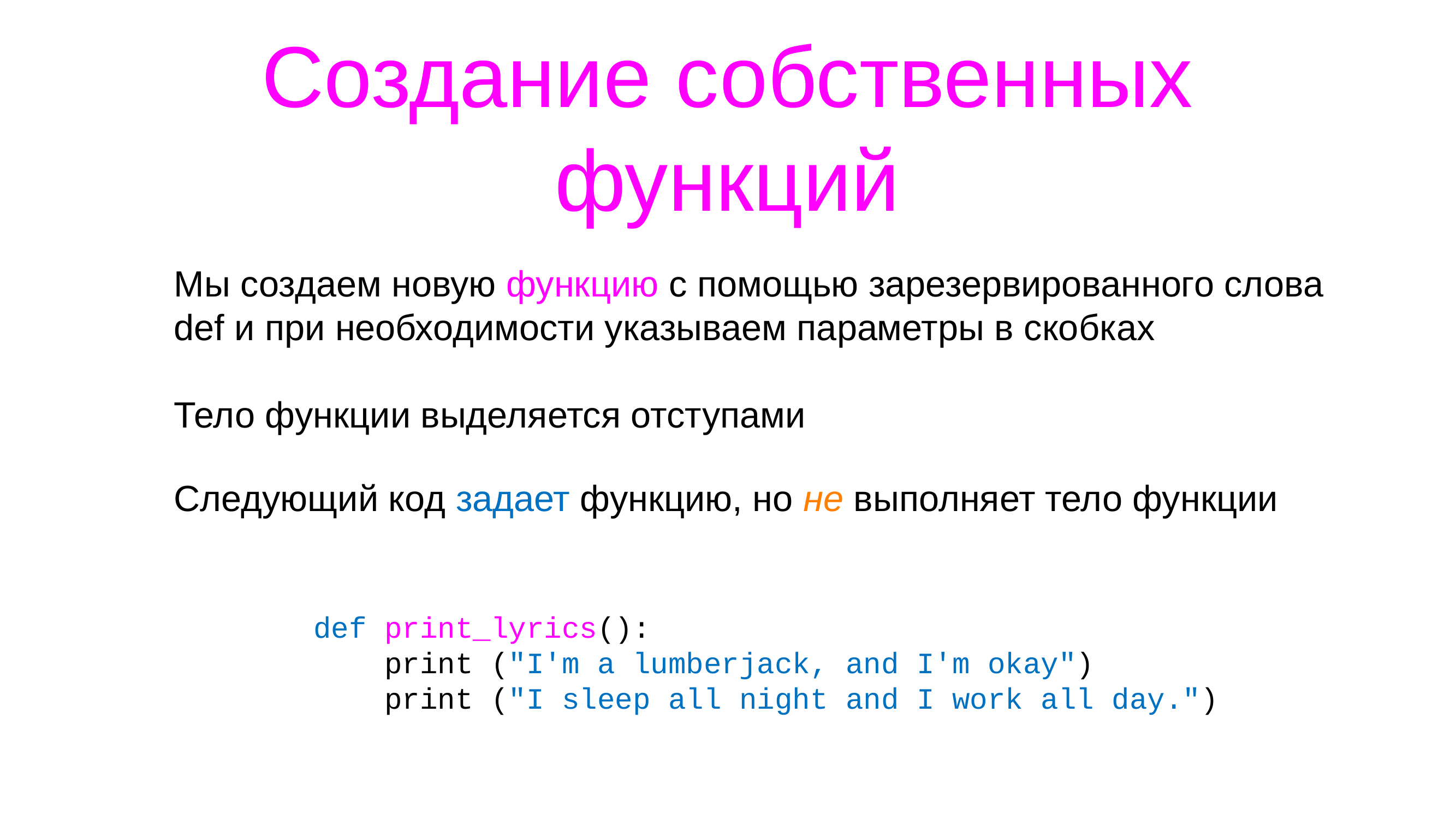

# Создание собственных функций
Мы создаем новую функцию с помощью зарезервированного слова def и при необходимости указываем параметры в скобках

Тело функции выделяется отступами
Следующий код задает функцию, но не выполняет тело функции
def print_lyrics():
    print ("I'm a lumberjack, and I'm okay")
    print ("I sleep all night and I work all day.")